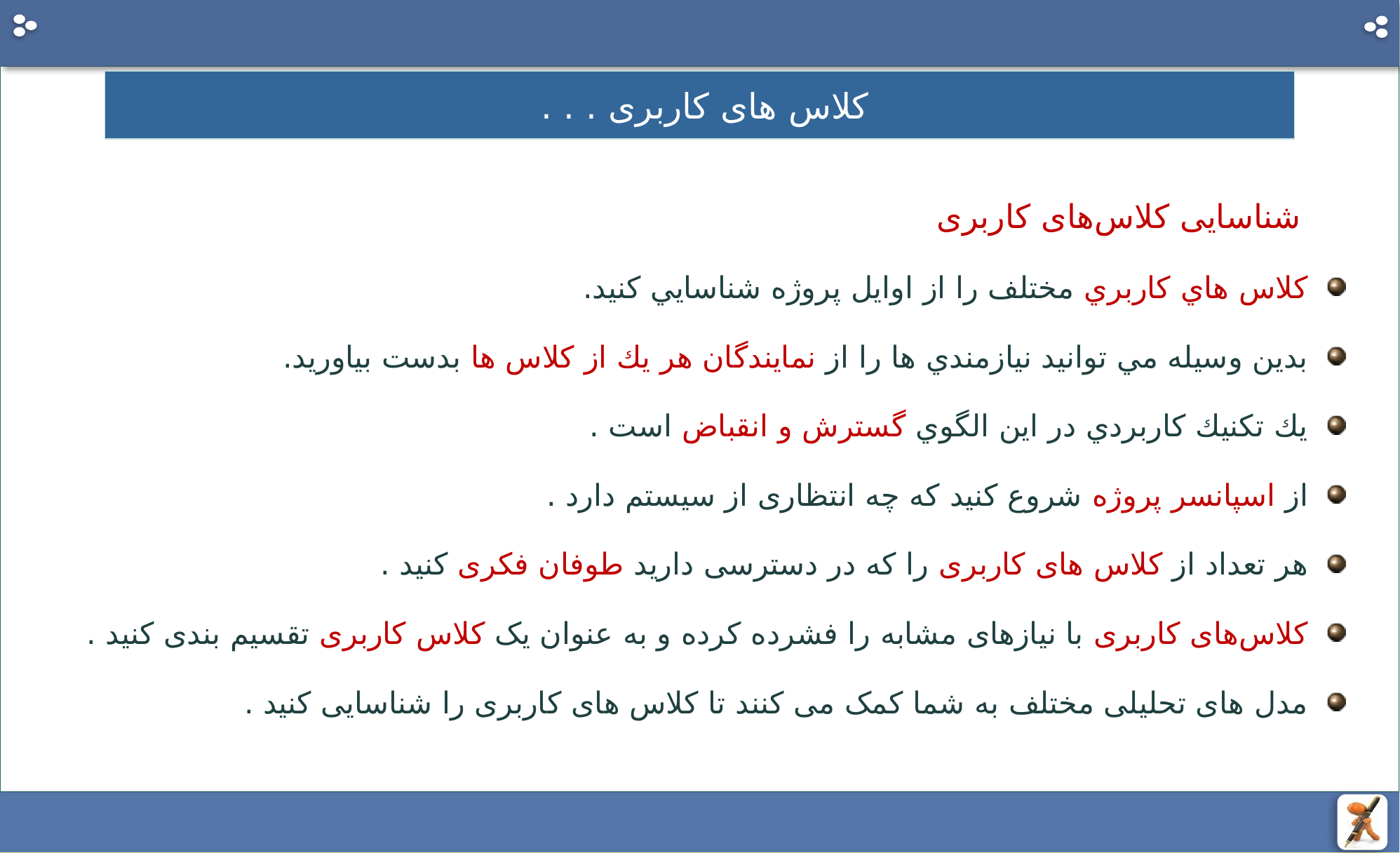

# کلاس های کاربری . . .
    شناسایی کلاس‌های کاربری
كلاس هاي كاربري مختلف را از اوايل پروژه شناسايي كنيد.
بدين وسيله مي توانيد نيازمندي ها را از نمايندگان هر يك از كلاس ها بدست بياوريد.
يك تكنيك كاربردي در اين الگوي گسترش و انقباض است .
از اسپانسر پروژه شروع کنید که چه انتظاری از سیستم دارد .
هر تعداد از کلاس های کاربری را که در دسترسی دارید طوفان فکری کنید .
کلاس‌های کاربری با نیازهای مشابه را فشرده کرده و به عنوان یک کلاس کاربری تقسیم بندی کنید .
مدل های تحلیلی مختلف به شما کمک می ‌کنند تا کلاس های کاربری را شناسایی کنید .